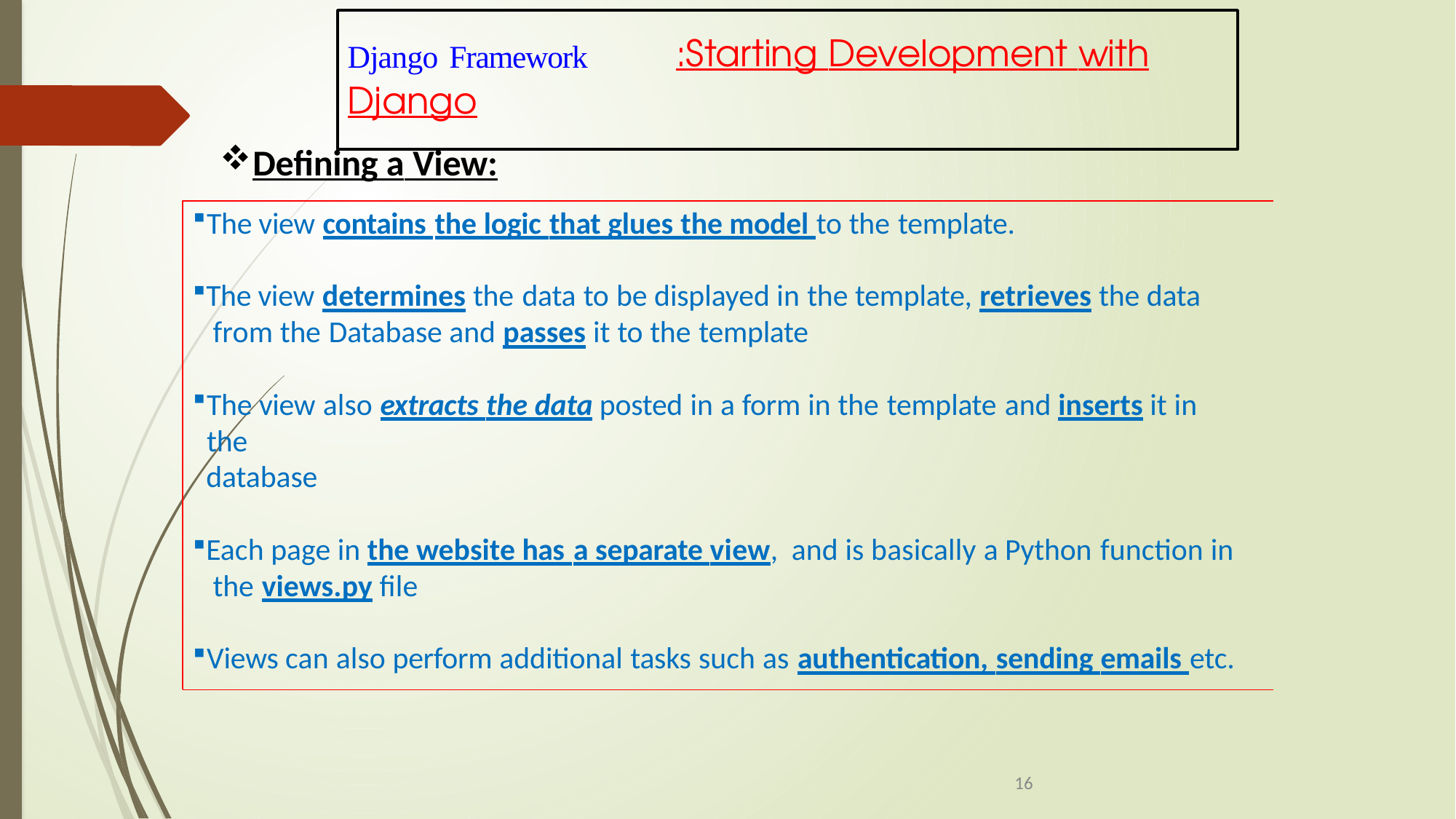

# Django Framework	:Starting Development with Django
Defining a View:
The view contains the logic that glues the model to the template.

The view determines the data to be displayed in the template, retrieves the data  from the Database and passes it to the template

The view also extracts the data posted in a form in the template and inserts it in the
database

Each page in the website has a separate view, and is basically a Python function in  the views.py file

Views can also perform additional tasks such as authentication, sending emails etc.

16